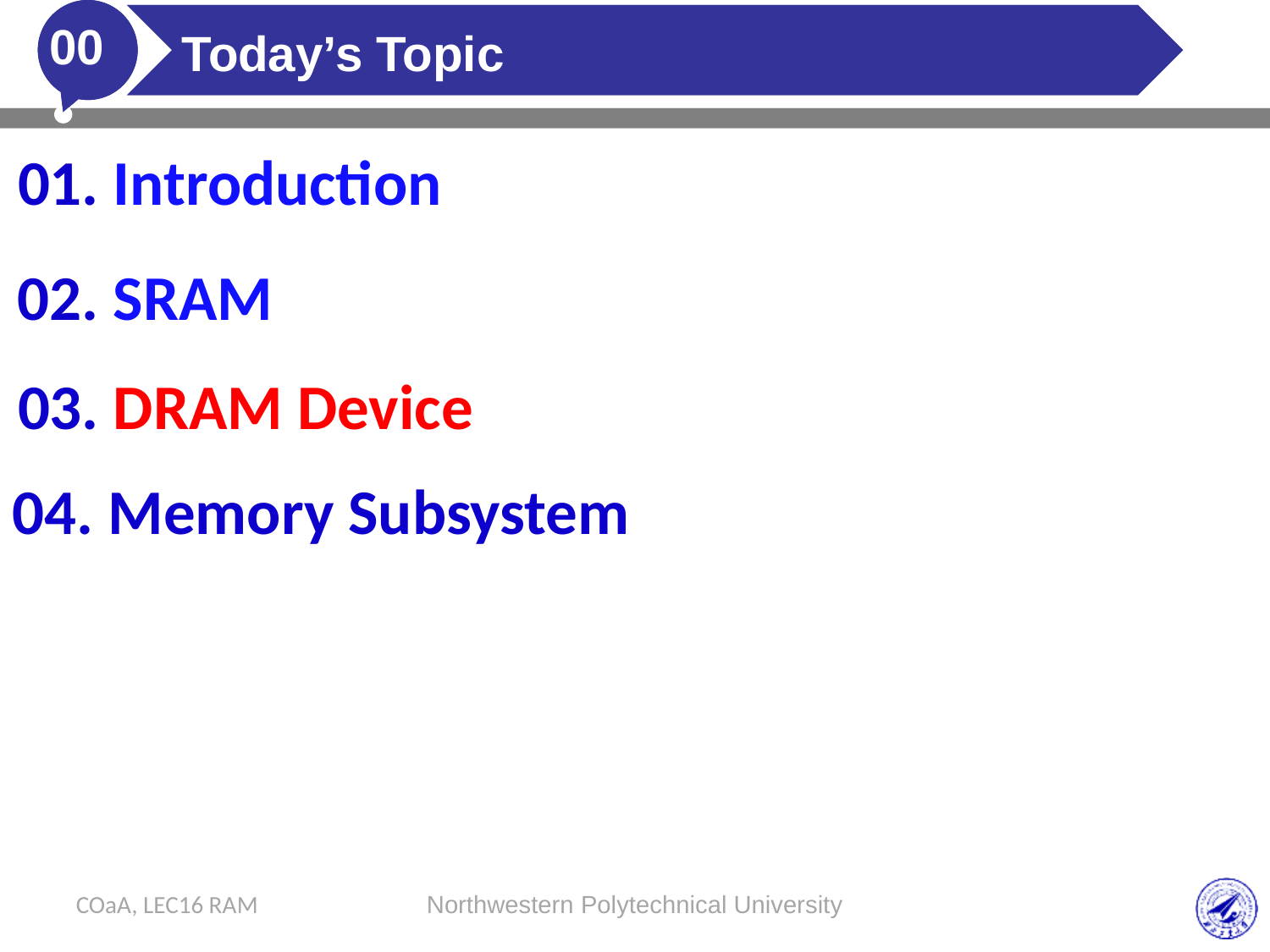

00
# Today’s Topic
01. Introduction
02. SRAM
03. DRAM Device
04. Memory Subsystem
COaA, LEC16 RAM
Northwestern Polytechnical University
14